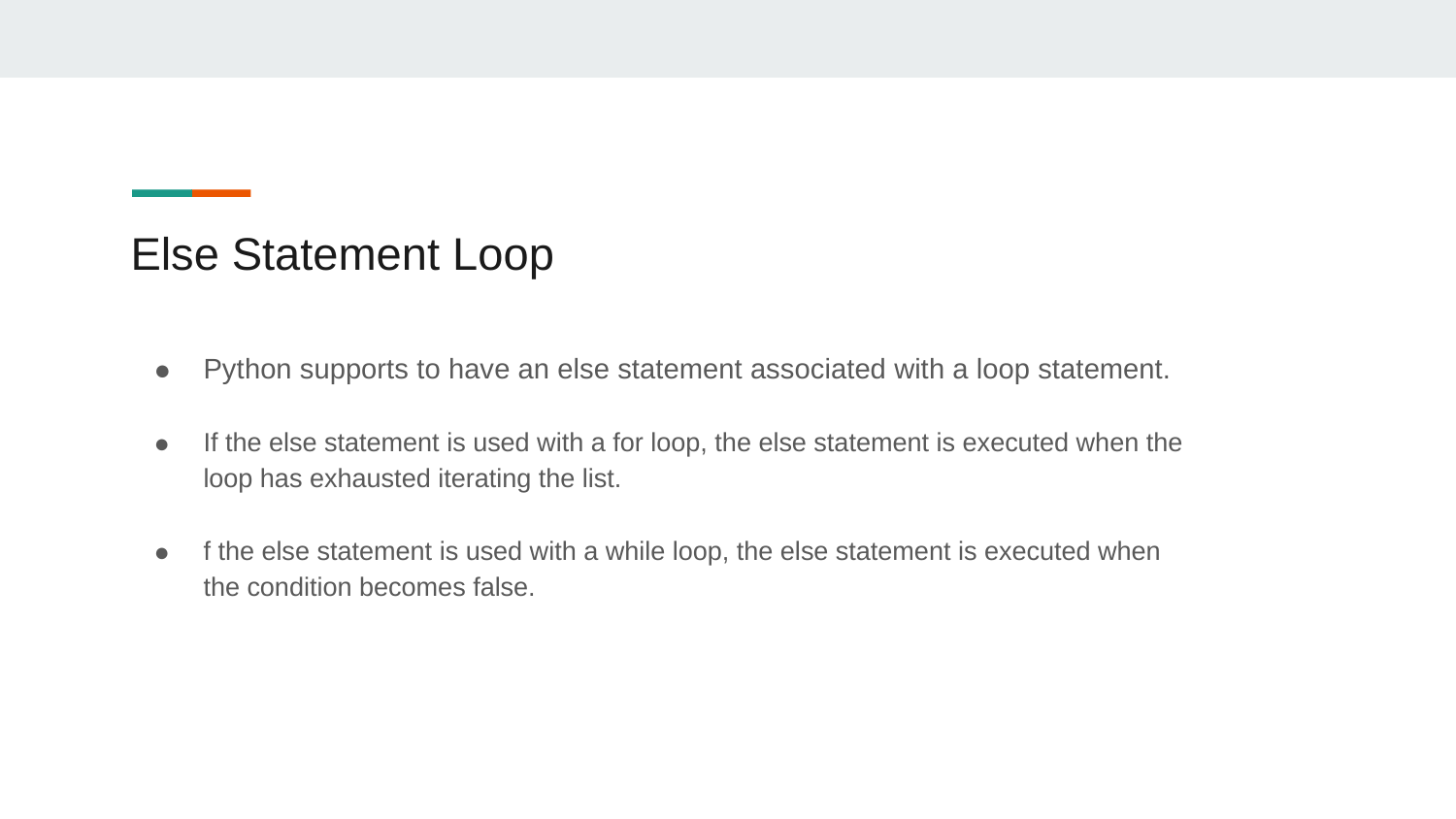

# Else Statement Loop
Python supports to have an else statement associated with a loop statement.

If the else statement is used with a for loop, the else statement is executed when the loop has exhausted iterating the list.

f the else statement is used with a while loop, the else statement is executed when the condition becomes false.